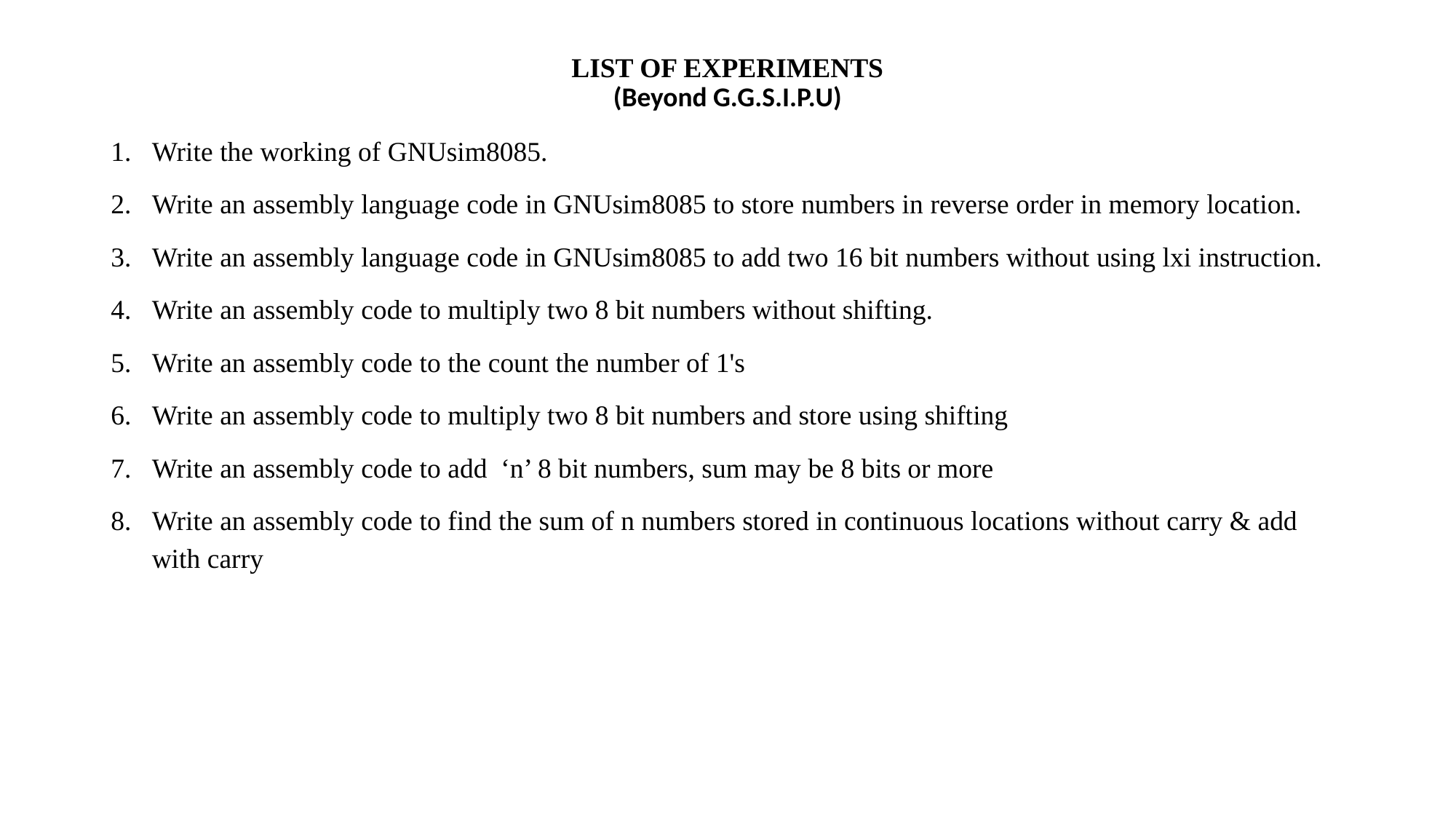

# LIST OF EXPERIMENTS (Beyond G.G.S.I.P.U)
Write the working of GNUsim8085.
Write an assembly language code in GNUsim8085 to store numbers in reverse order in memory location.
Write an assembly language code in GNUsim8085 to add two 16 bit numbers without using lxi instruction.
Write an assembly code to multiply two 8 bit numbers without shifting.
Write an assembly code to the count the number of 1's
Write an assembly code to multiply two 8 bit numbers and store using shifting
Write an assembly code to add  ‘n’ 8 bit numbers, sum may be 8 bits or more
Write an assembly code to find the sum of n numbers stored in continuous locations without carry & add with carry